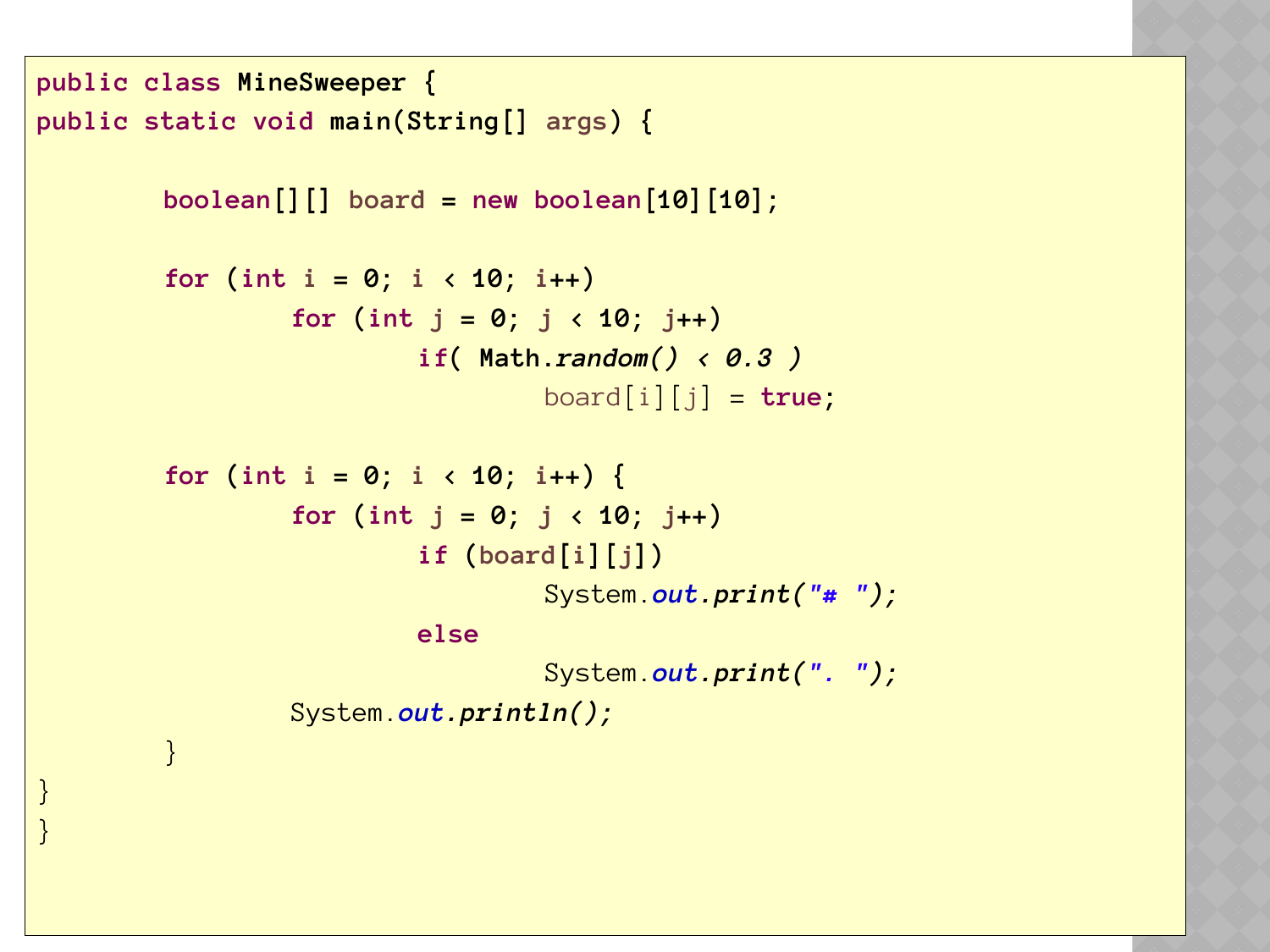

#
public class MineSweeper {
public static void main(String[] args) {

	boolean[][] board = new boolean[10][10];

	for (int i = 0; i < 10; i++)
		for (int j = 0; j < 10; j++)
			if( Math.random() < 0.3 )
				board[i][j] = true;

	for (int i = 0; i < 10; i++) {
		for (int j = 0; j < 10; j++)
			if (board[i][j])
				System.out.print("# ");
			else
				System.out.print(". ");
		System.out.println();
	}
}
}